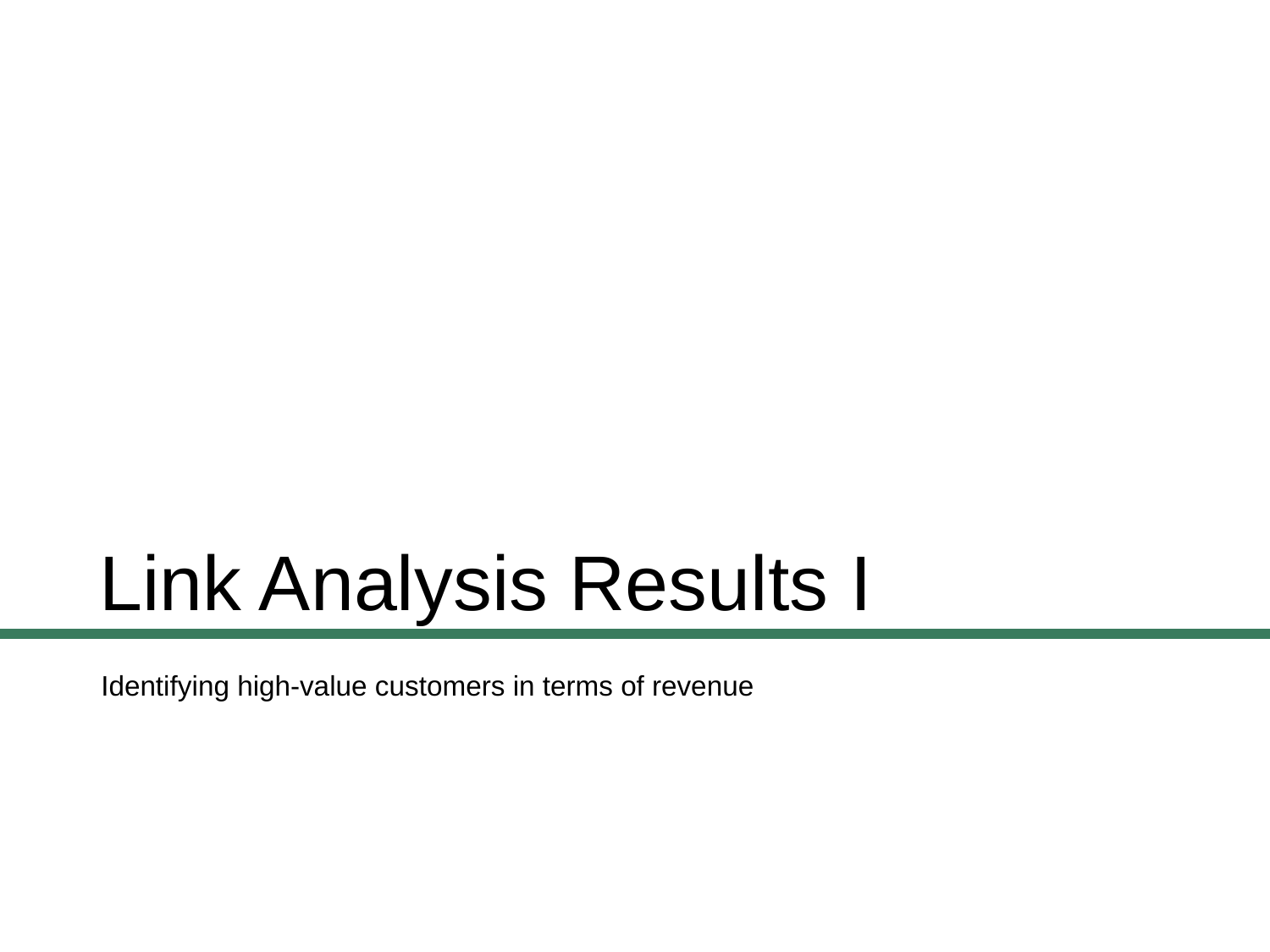

# Link Analysis Results I
Identifying high-value customers in terms of revenue